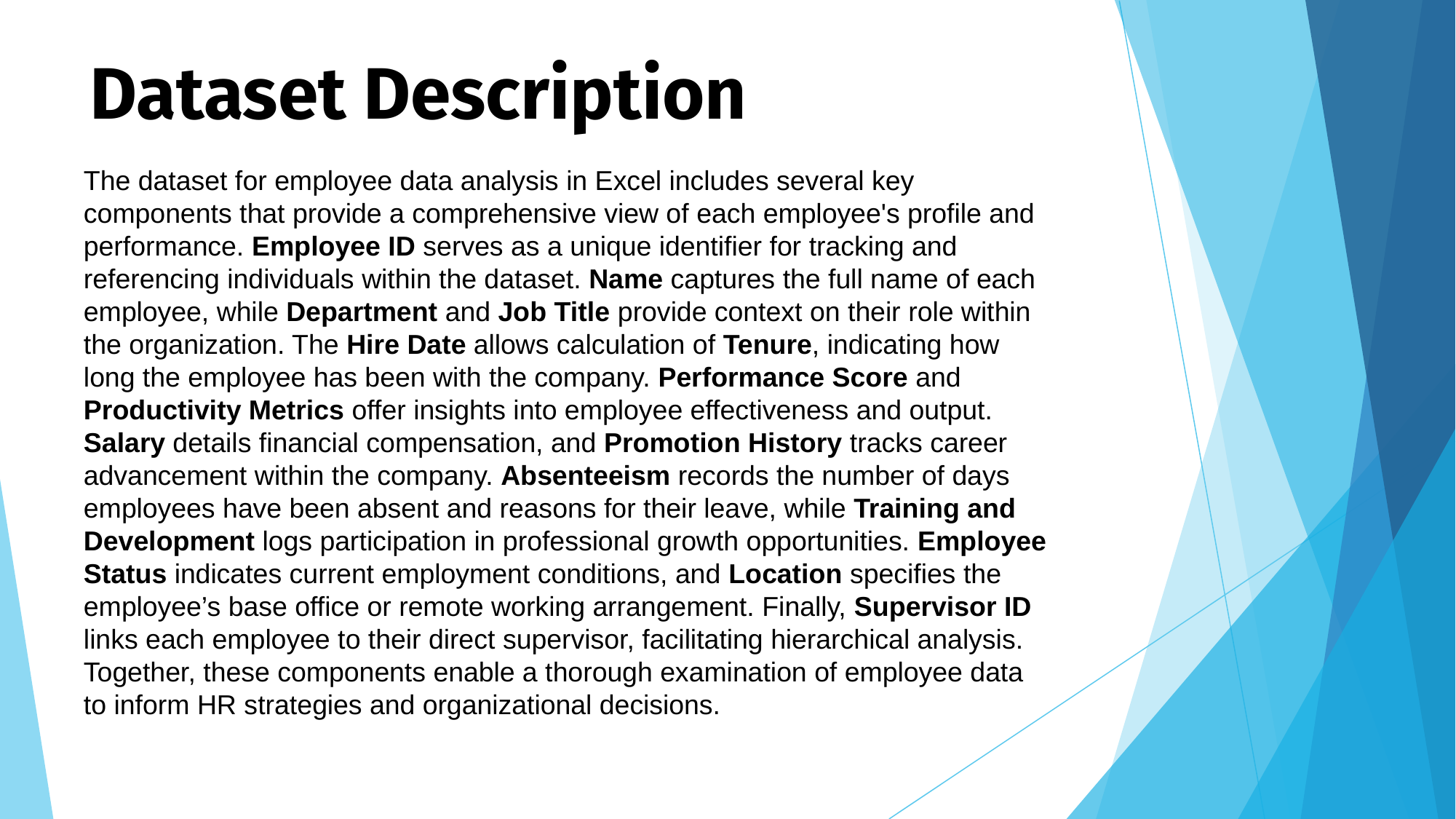

# Dataset Description
The dataset for employee data analysis in Excel includes several key components that provide a comprehensive view of each employee's profile and performance. Employee ID serves as a unique identifier for tracking and referencing individuals within the dataset. Name captures the full name of each employee, while Department and Job Title provide context on their role within the organization. The Hire Date allows calculation of Tenure, indicating how long the employee has been with the company. Performance Score and Productivity Metrics offer insights into employee effectiveness and output. Salary details financial compensation, and Promotion History tracks career advancement within the company. Absenteeism records the number of days employees have been absent and reasons for their leave, while Training and Development logs participation in professional growth opportunities. Employee Status indicates current employment conditions, and Location specifies the employee’s base office or remote working arrangement. Finally, Supervisor ID links each employee to their direct supervisor, facilitating hierarchical analysis. Together, these components enable a thorough examination of employee data to inform HR strategies and organizational decisions.